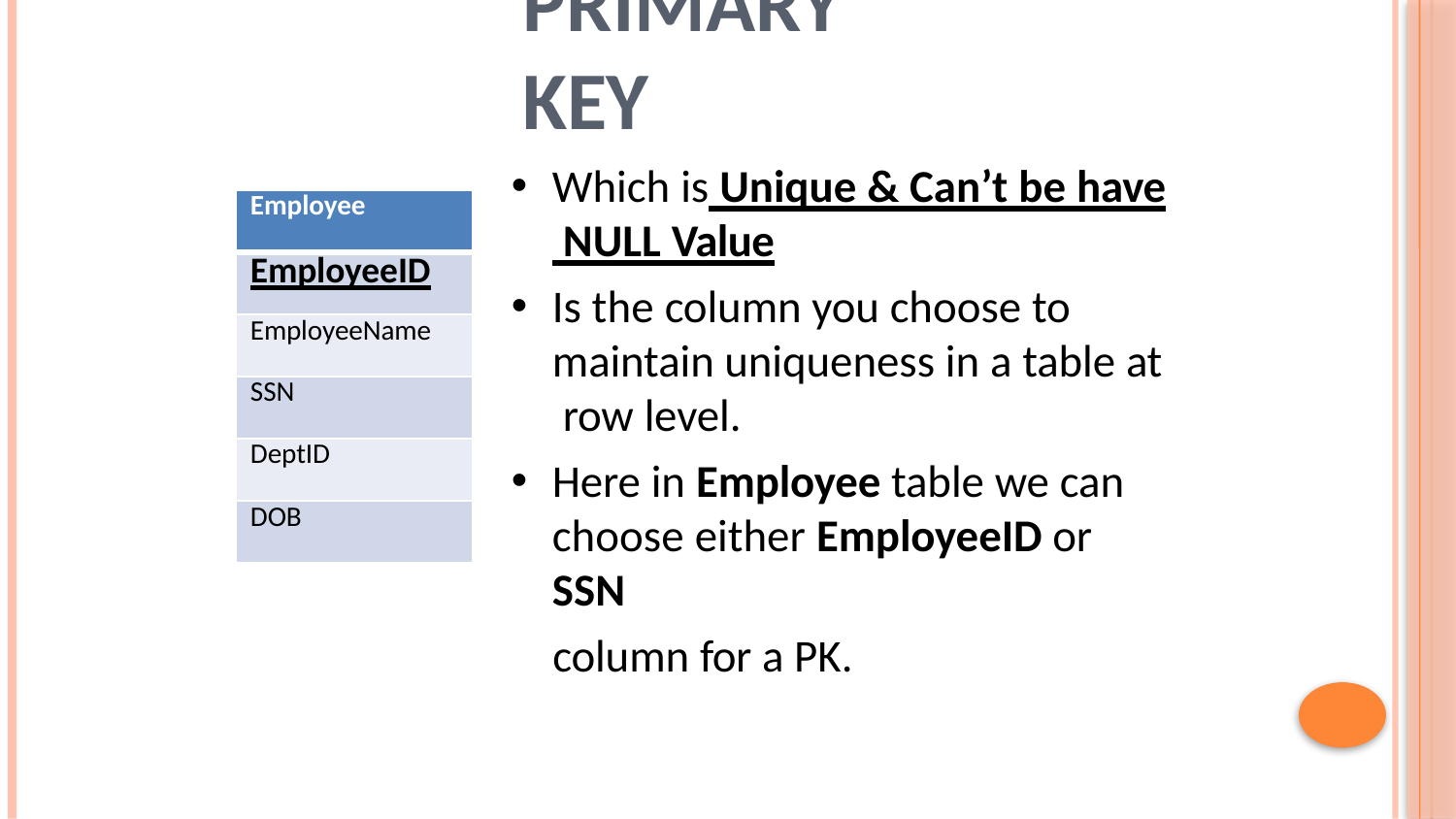

# Primary Key
Which is Unique & Can’t be have  NULL Value
Is the column you choose to  maintain uniqueness in a table at  row level.
Here in Employee table we can  choose either EmployeeID or SSN
column for a PK.
| Employee |
| --- |
| EmployeeID |
| EmployeeName |
| SSN |
| DeptID |
| DOB |